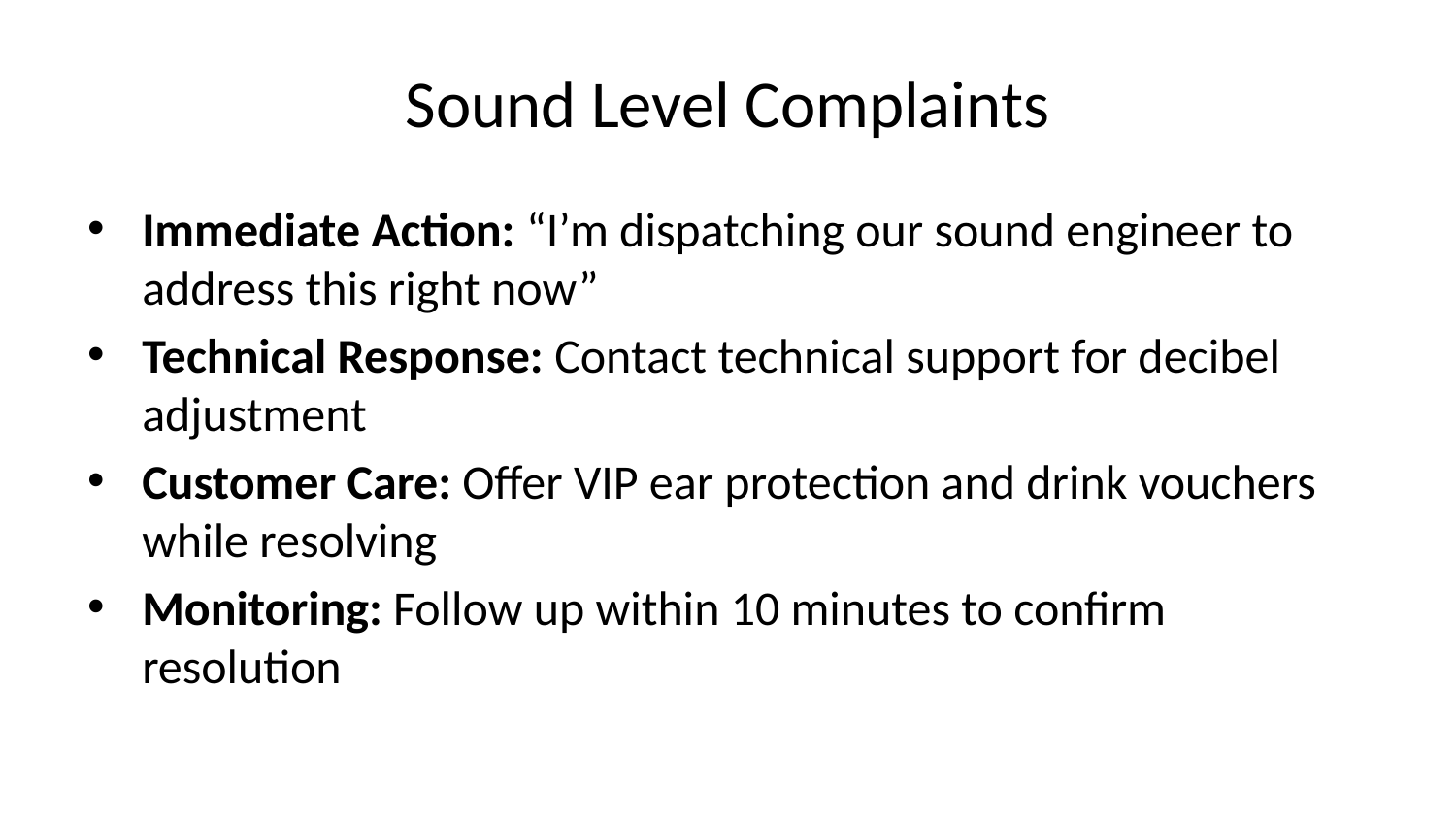

# Sound Level Complaints
Immediate Action: “I’m dispatching our sound engineer to address this right now”
Technical Response: Contact technical support for decibel adjustment
Customer Care: Offer VIP ear protection and drink vouchers while resolving
Monitoring: Follow up within 10 minutes to confirm resolution